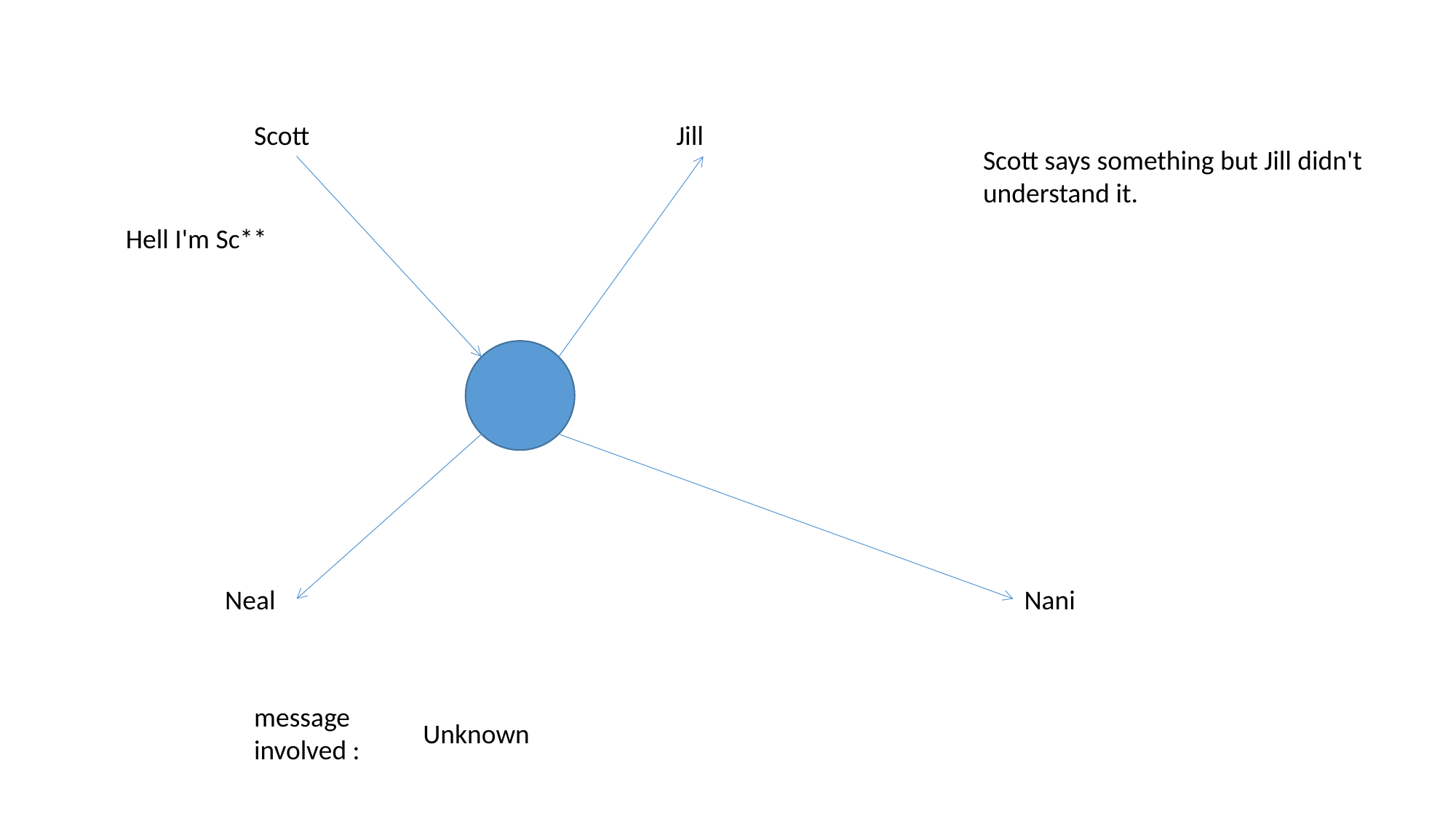

Scott
Jill
Scott says something but Jill didn't understand it.
Hell I'm Sc**

Neal
Nani
message
involved :
Unknown